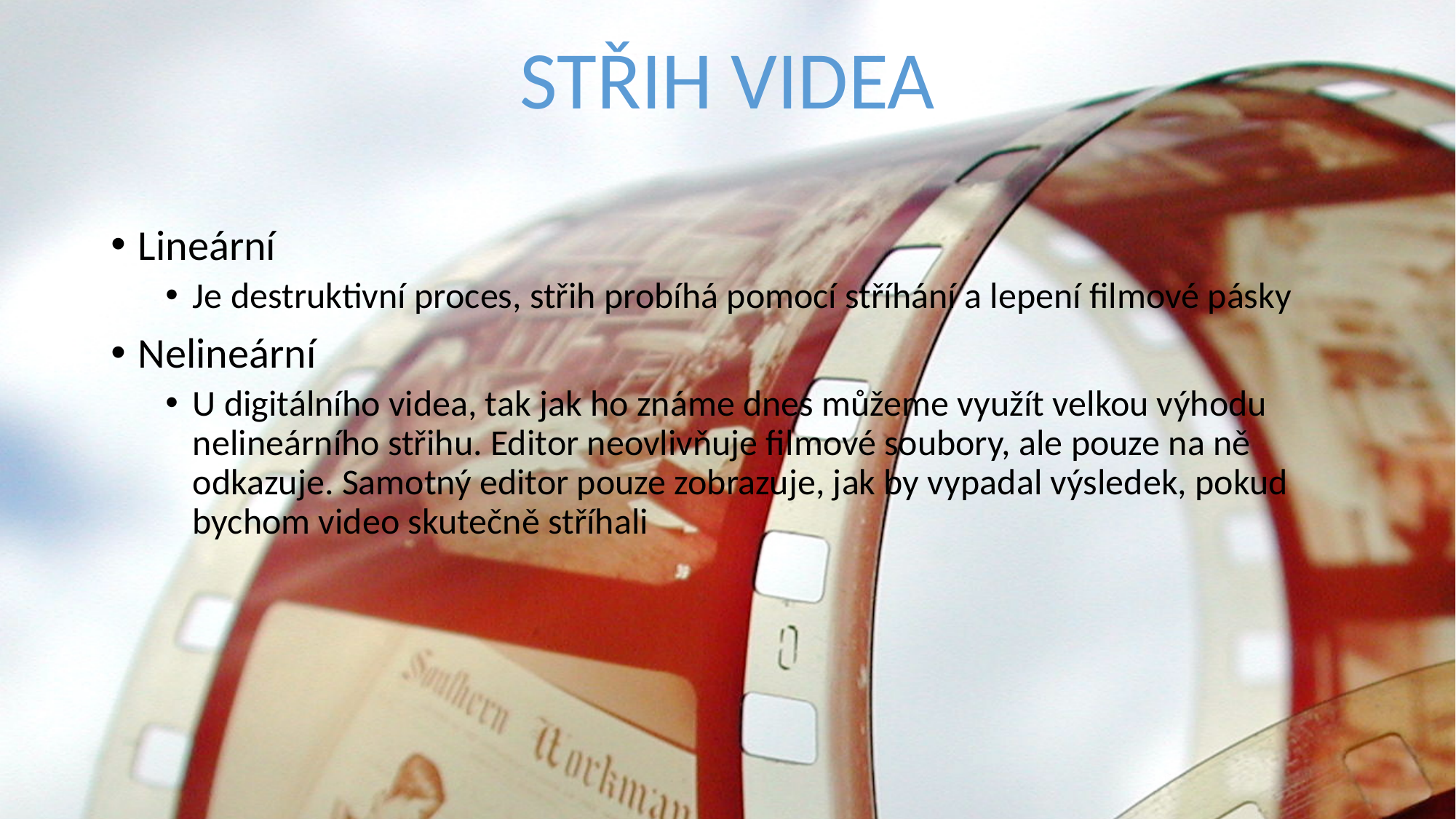

STŘIH VIDEA
Lineární
Je destruktivní proces, střih probíhá pomocí stříhání a lepení filmové pásky
Nelineární
U digitálního videa, tak jak ho známe dnes můžeme využít velkou výhodu nelineárního střihu. Editor neovlivňuje filmové soubory, ale pouze na ně odkazuje. Samotný editor pouze zobrazuje, jak by vypadal výsledek, pokud bychom video skutečně stříhali